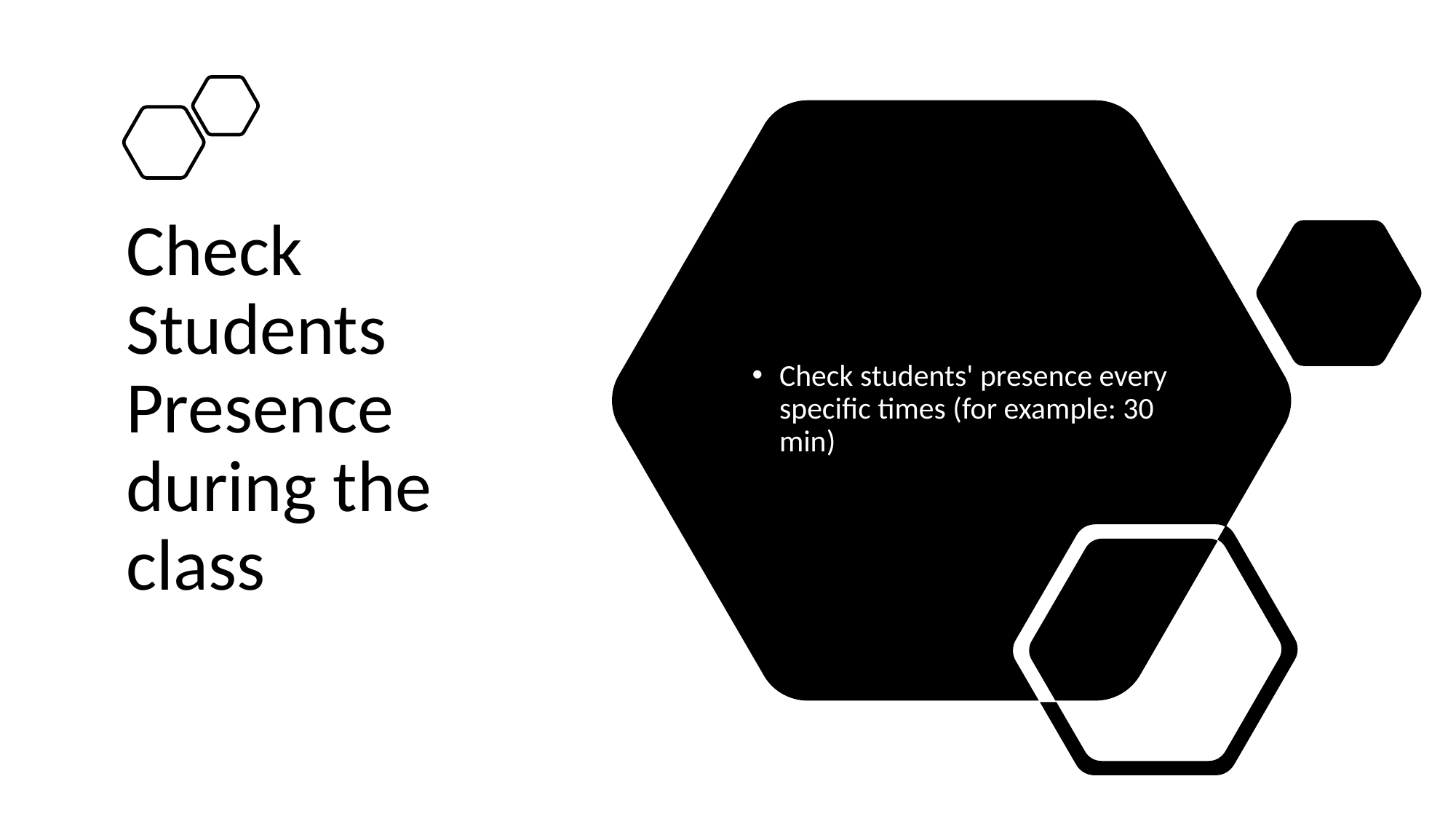

# Check Students Presence during the class
Check students' presence every specific times (for example: 30 min)